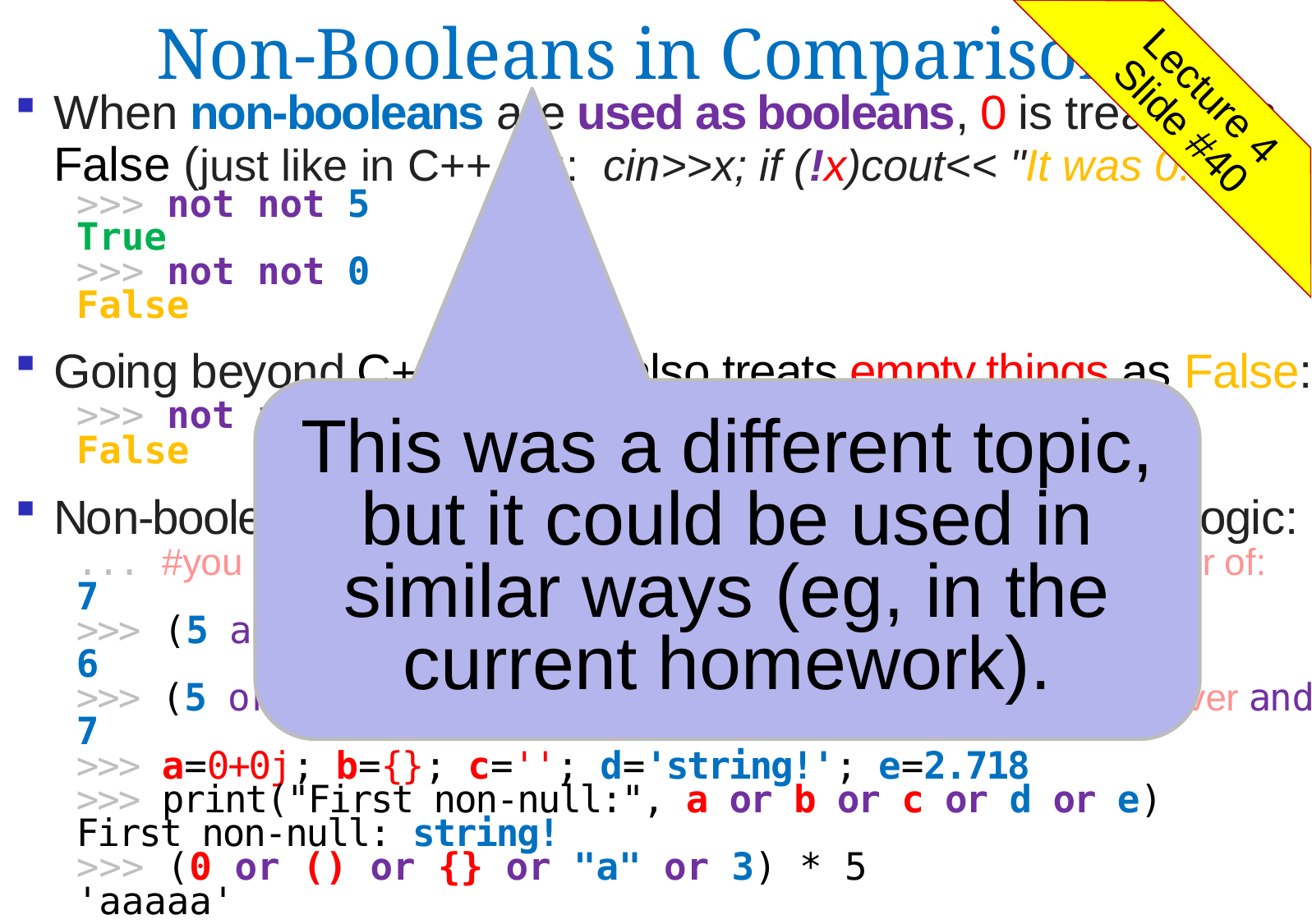

Non-Booleans in Comparisons
Lecture 4
Slide #40

When non-booleans are used as booleans, 0 is treated as False (just like in C++, eg:  cin>>x; if (!x)cout<< "It was 0.";)
>>> not not 5
True
>>> not not 0
False
Going beyond C++, Python also treats empty things as False:
>>> not not ( "" or [] or () or {} or set() )
False
Non-booleans keep their original values, when used in logic:
... #you still need to evaluate the something, so we get an answer of:
7
>>> (5 and 6) or 7
6
>>> (5 or 6) and 7#The ( ) aren’t needed: or has precedence over and
7
>>> a=0+0j; b={}; c=''; d='string!'; e=2.718
>>> print("First non-null:", a or b or c or d or e)
First non-null: string!
>>> (0 or () or {} or "a" or 3) * 5
'aaaaa'
This was a different topic, but it could be used in similar ways (eg, in the current homework).